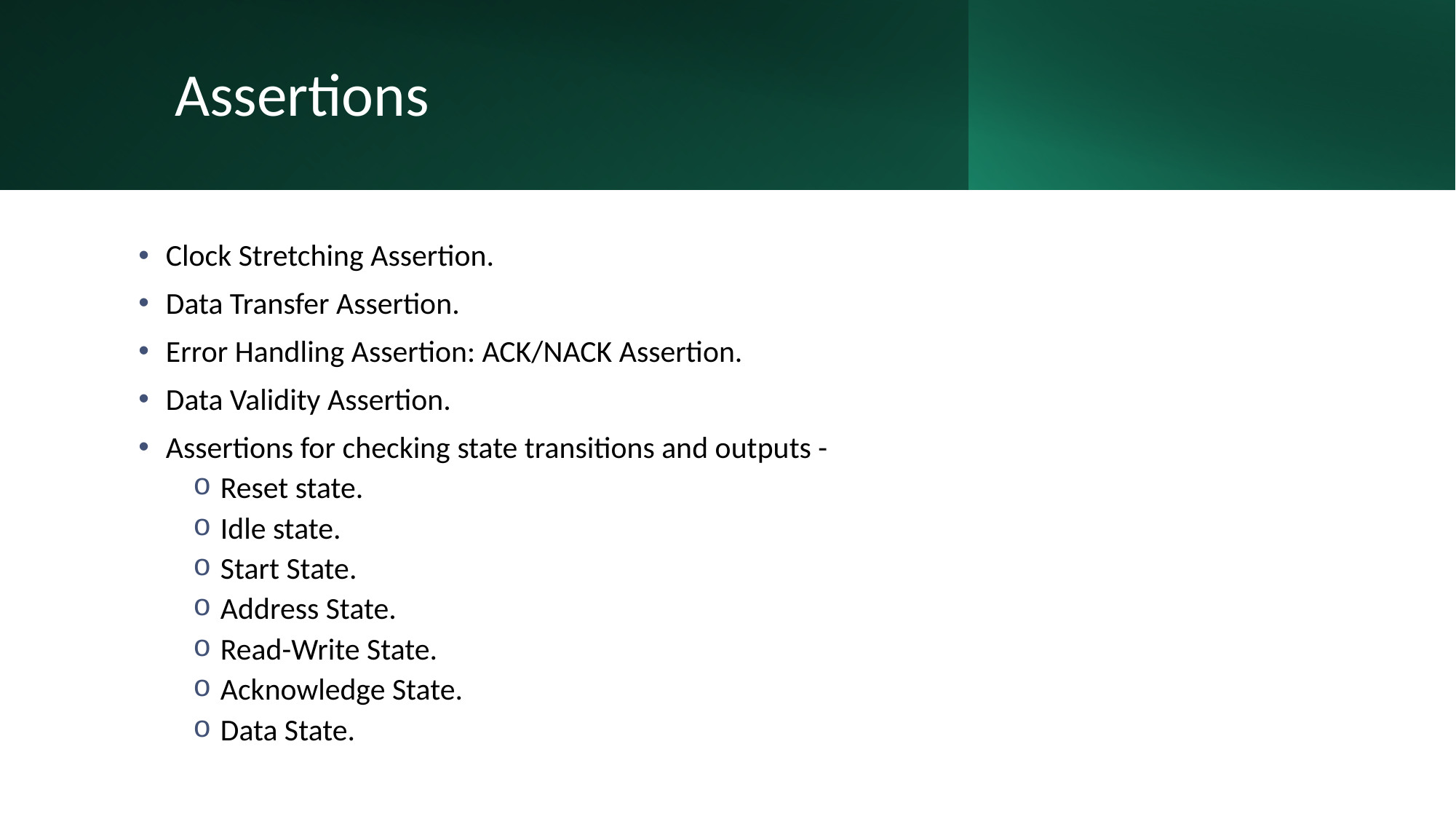

# Assertions
Clock Stretching Assertion.
Data Transfer Assertion.
Error Handling Assertion: ACK/NACK Assertion.
Data Validity Assertion.
Assertions for checking state transitions and outputs -
Reset state.
Idle state.
Start State.
Address State.
Read-Write State.
Acknowledge State.
Data State.